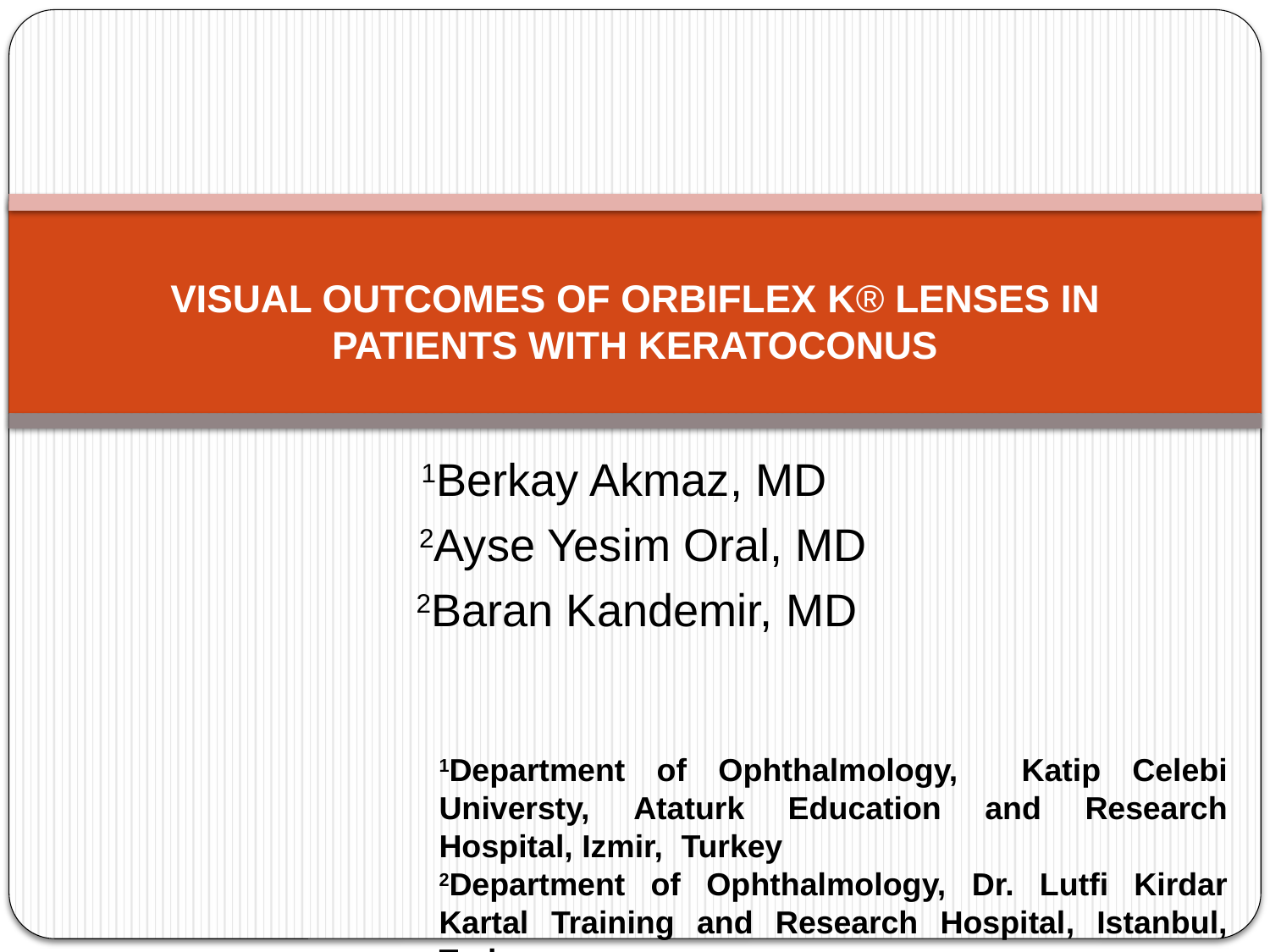

# VISUAL OUTCOMES OF ORBIFLEX K® LENSES IN PATIENTS WITH KERATOCONUS
1Berkay Akmaz, MD
   2Ayse Yesim Oral, MD
   2Baran Kandemir, MD

1Department of Ophthalmology,  Katip Celebi Universty, Ataturk Education and Research Hospital, Izmir,  Turkey
2Department of Ophthalmology, Dr. Lutfi Kirdar Kartal Training and Research Hospital, Istanbul, Turkey